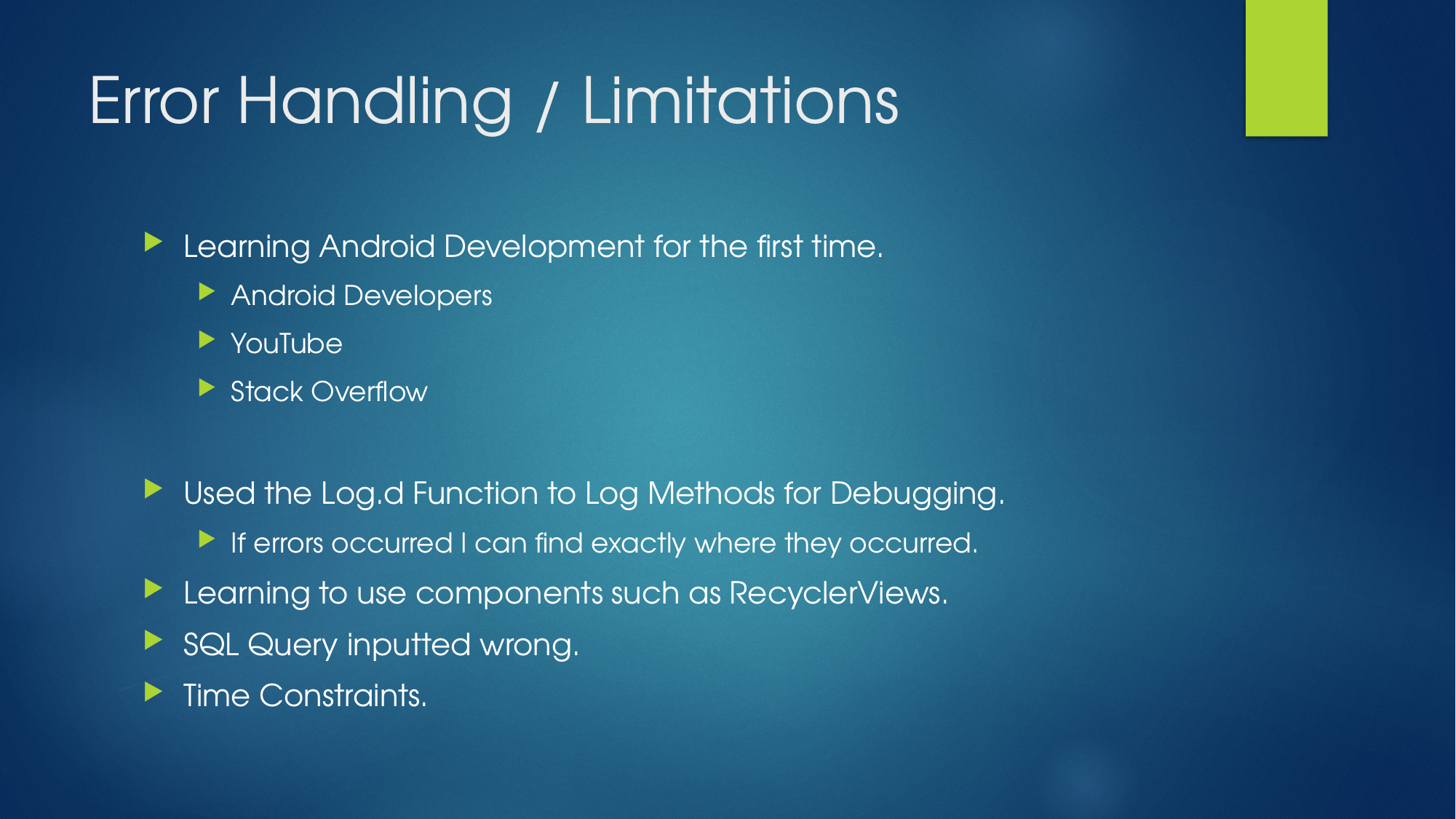

# Error Handling / Limitations
Learning Android Development for the first time.
Android Developers
YouTube
Stack Overflow

Used the Log.d Function to Log Methods for Debugging.
If errors occurred I can find exactly where they occurred.
Learning to use components such as RecyclerViews.
SQL Query inputted wrong.
Time Constraints.